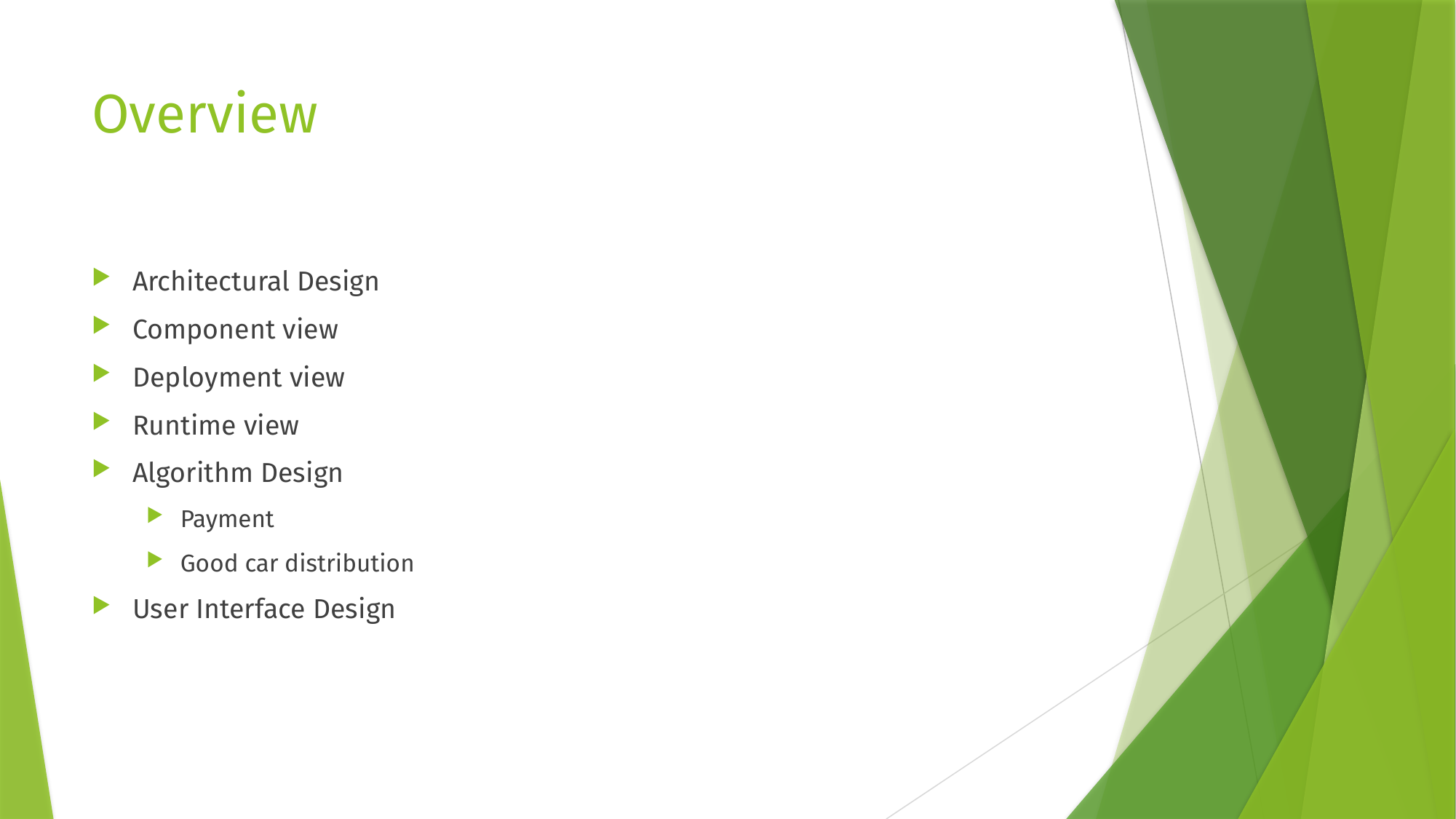

# Overview
Architectural Design
Component view
Deployment view
Runtime view
Algorithm Design
Payment
Good car distribution
User Interface Design